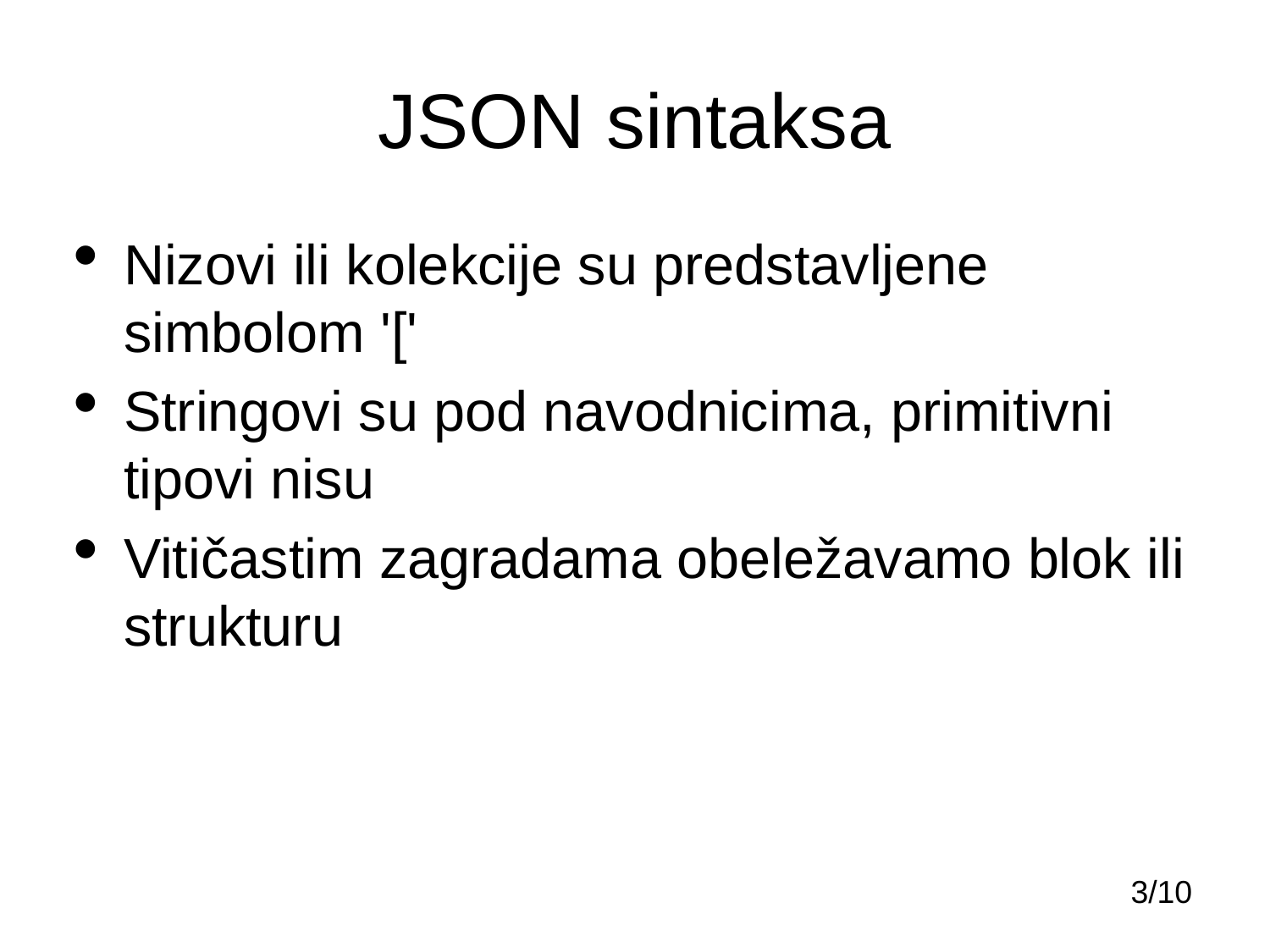

# JSON sintaksa
Nizovi ili kolekcije su predstavljene simbolom '['
Stringovi su pod navodnicima, primitivni tipovi nisu
Vitičastim zagradama obeležavamo blok ili strukturu